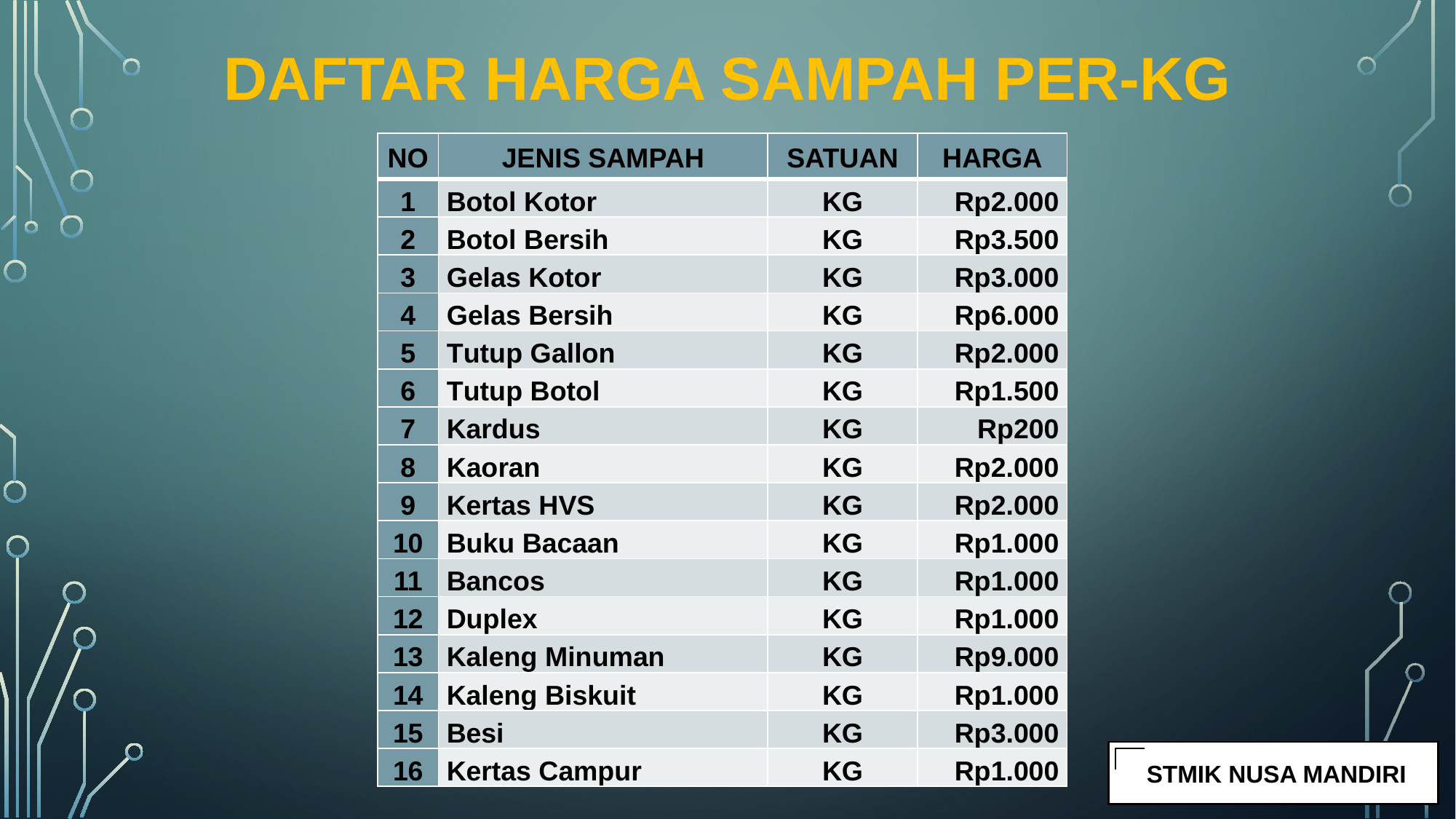

# daftar harga sampah per-KG
| NO | JENIS SAMPAH | SATUAN | HARGA |
| --- | --- | --- | --- |
| 1 | Botol Kotor | KG | Rp2.000 |
| 2 | Botol Bersih | KG | Rp3.500 |
| 3 | Gelas Kotor | KG | Rp3.000 |
| 4 | Gelas Bersih | KG | Rp6.000 |
| 5 | Tutup Gallon | KG | Rp2.000 |
| 6 | Tutup Botol | KG | Rp1.500 |
| 7 | Kardus | KG | Rp200 |
| 8 | Kaoran | KG | Rp2.000 |
| 9 | Kertas HVS | KG | Rp2.000 |
| 10 | Buku Bacaan | KG | Rp1.000 |
| 11 | Bancos | KG | Rp1.000 |
| 12 | Duplex | KG | Rp1.000 |
| 13 | Kaleng Minuman | KG | Rp9.000 |
| 14 | Kaleng Biskuit | KG | Rp1.000 |
| 15 | Besi | KG | Rp3.000 |
| 16 | Kertas Campur | KG | Rp1.000 |
 STMIK NUSA MANDIRI